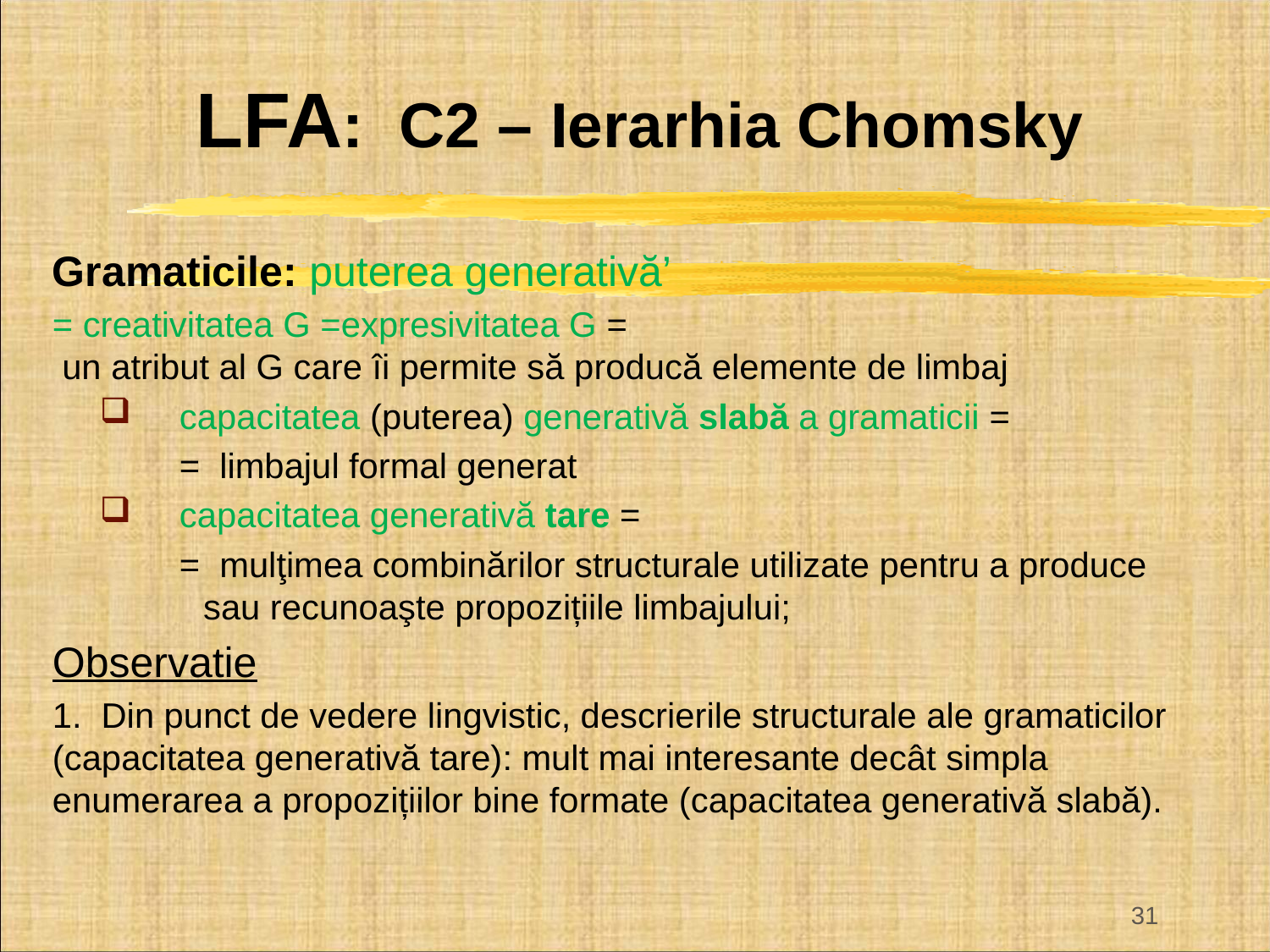

# LFA:  C2 – Ierarhia Chomsky
Gramaticile: puterea generativă’
= creativitatea G =expresivitatea G =
 un atribut al G care îi permite să producă elemente de limbaj
capacitatea (puterea) generativă slabă a gramaticii =
=  limbajul formal generat
capacitatea generativă tare =
=  mulţimea combinărilor structurale utilizate pentru a produce sau recunoaşte propozițiile limbajului;
Observatie
1.  Din punct de vedere lingvistic, descrierile structurale ale gramaticilor (capacitatea generativă tare): mult mai interesante decât simpla enumerarea a propozițiilor bine formate (capacitatea generativă slabă).
31